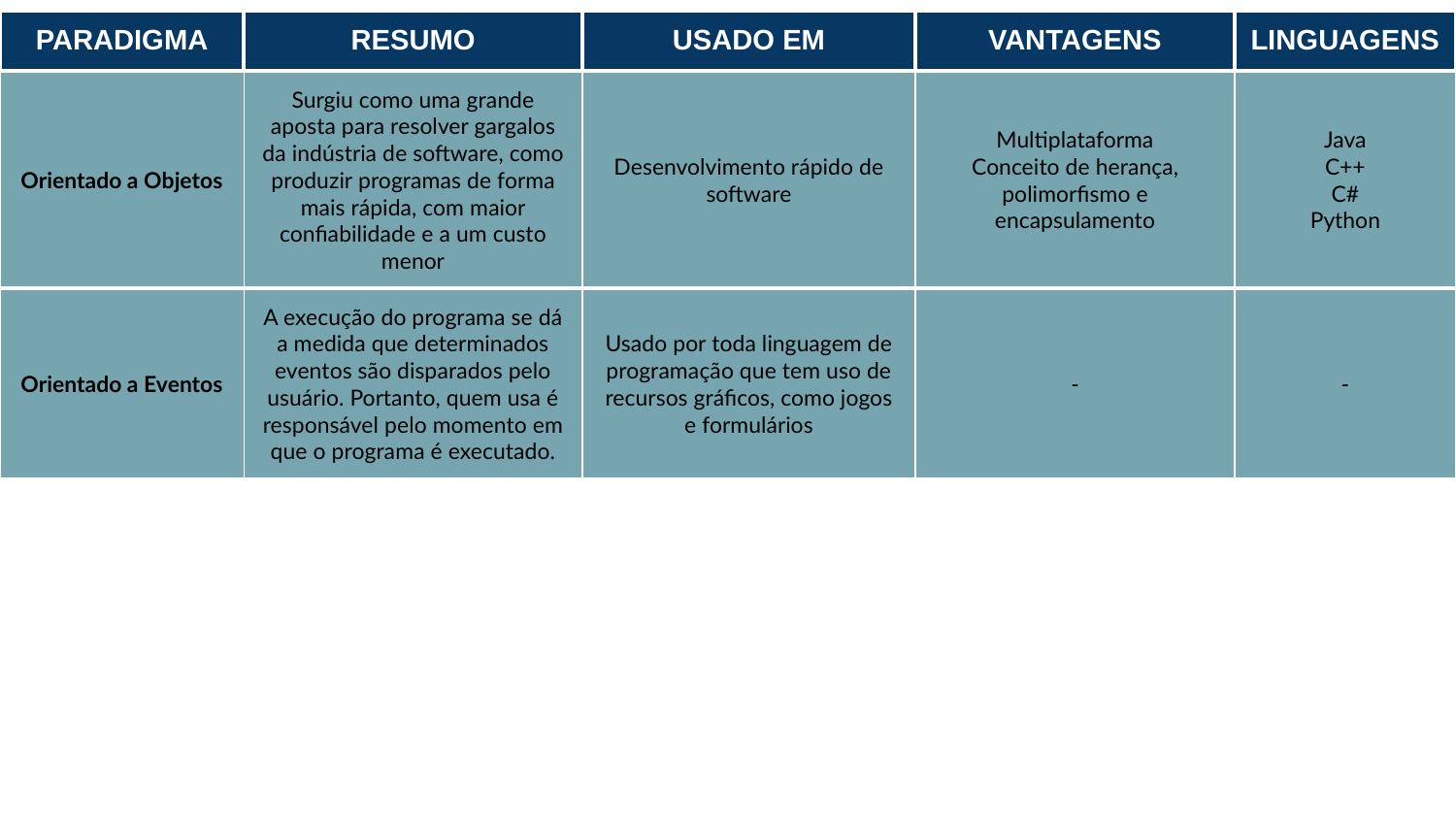

| PARADIGMA | RESUMO | USADO EM | VANTAGENS | LINGUAGENS |
| --- | --- | --- | --- | --- |
| Orientado a Objetos | Surgiu como uma grande aposta para resolver gargalos da indústria de software, como produzir programas de forma mais rápida, com maior confiabilidade e a um custo menor | Desenvolvimento rápido de software | Multiplataforma Conceito de herança, polimorfismo e encapsulamento | Java C++ C# Python |
| Orientado a Eventos | A execução do programa se dá a medida que determinados eventos são disparados pelo usuário. Portanto, quem usa é responsável pelo momento em que o programa é executado. | Usado por toda linguagem de programação que tem uso de recursos gráficos, como jogos e formulários | - | - |